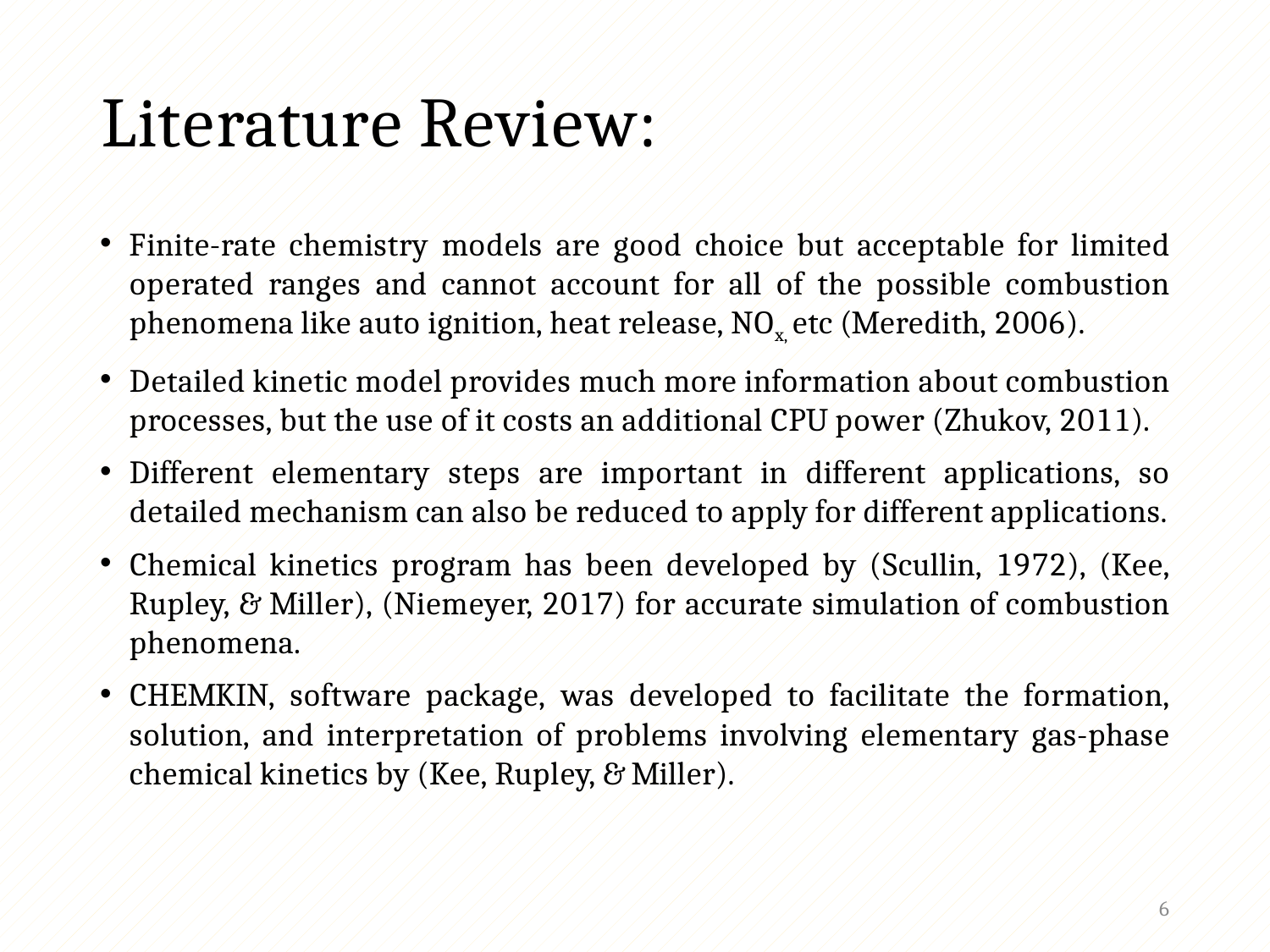

# Literature Review:
Finite-rate chemistry models are good choice but acceptable for limited operated ranges and cannot account for all of the possible combustion phenomena like auto ignition, heat release, NOx, etc (Meredith, 2006).
Detailed kinetic model provides much more information about combustion processes, but the use of it costs an additional CPU power (Zhukov, 2011).
Different elementary steps are important in different applications, so detailed mechanism can also be reduced to apply for different applications.
Chemical kinetics program has been developed by (Scullin, 1972), (Kee, Rupley, & Miller), (Niemeyer, 2017) for accurate simulation of combustion phenomena.
CHEMKIN, software package, was developed to facilitate the formation, solution, and interpretation of problems involving elementary gas-phase chemical kinetics by (Kee, Rupley, & Miller).

6